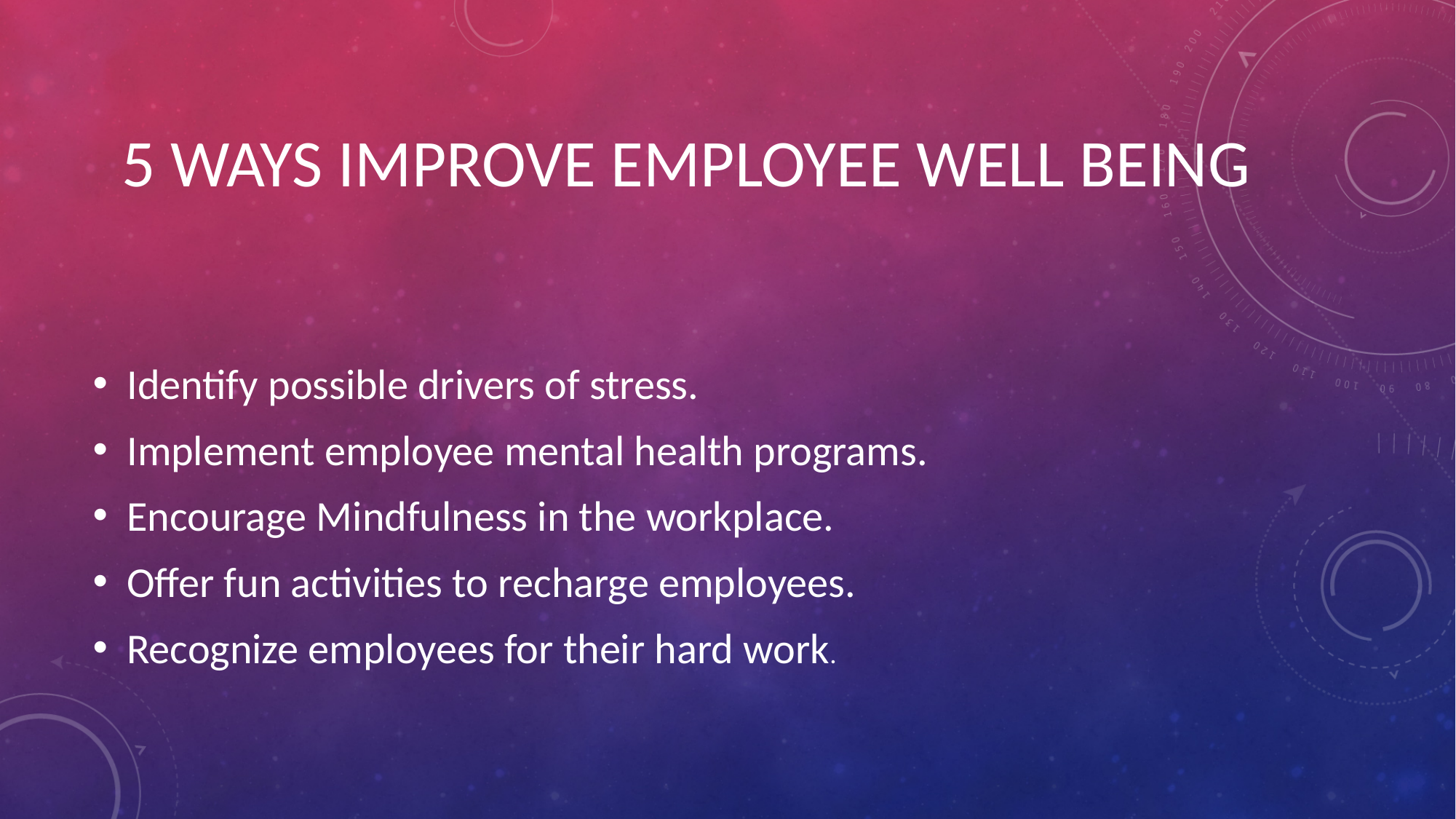

# 5 Ways improve Employee well being
Identify possible drivers of stress.
Implement employee mental health programs.
Encourage Mindfulness in the workplace.
Offer fun activities to recharge employees.
Recognize employees for their hard work.